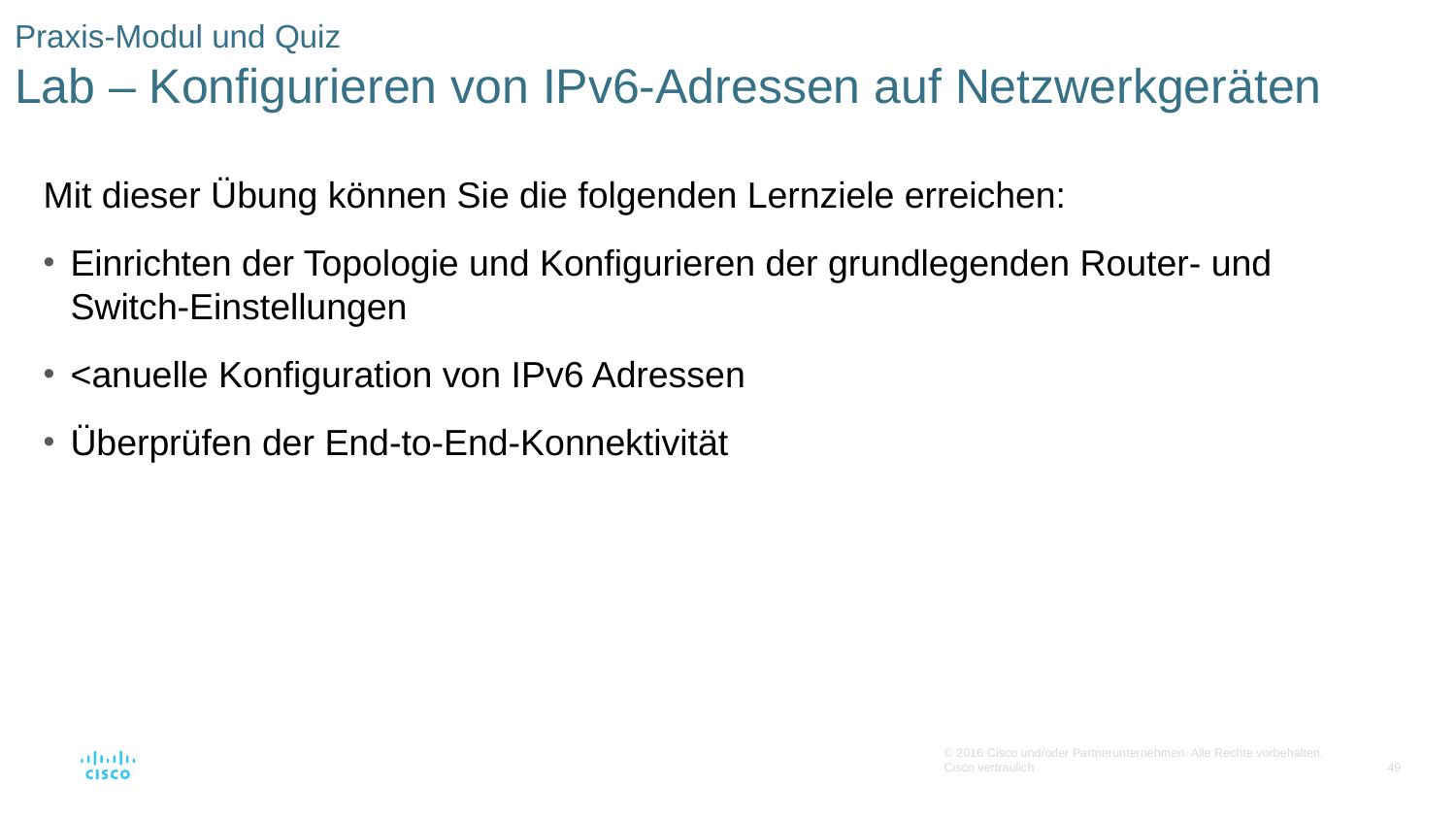

# Praxis-Modul und Quiz Lab – Konfigurieren von IPv6-Adressen auf Netzwerkgeräten
Mit dieser Übung können Sie die folgenden Lernziele erreichen:
Einrichten der Topologie und Konfigurieren der grundlegenden Router- und Switch-Einstellungen
<anuelle Konfiguration von IPv6 Adressen
Überprüfen der End-to-End-Konnektivität